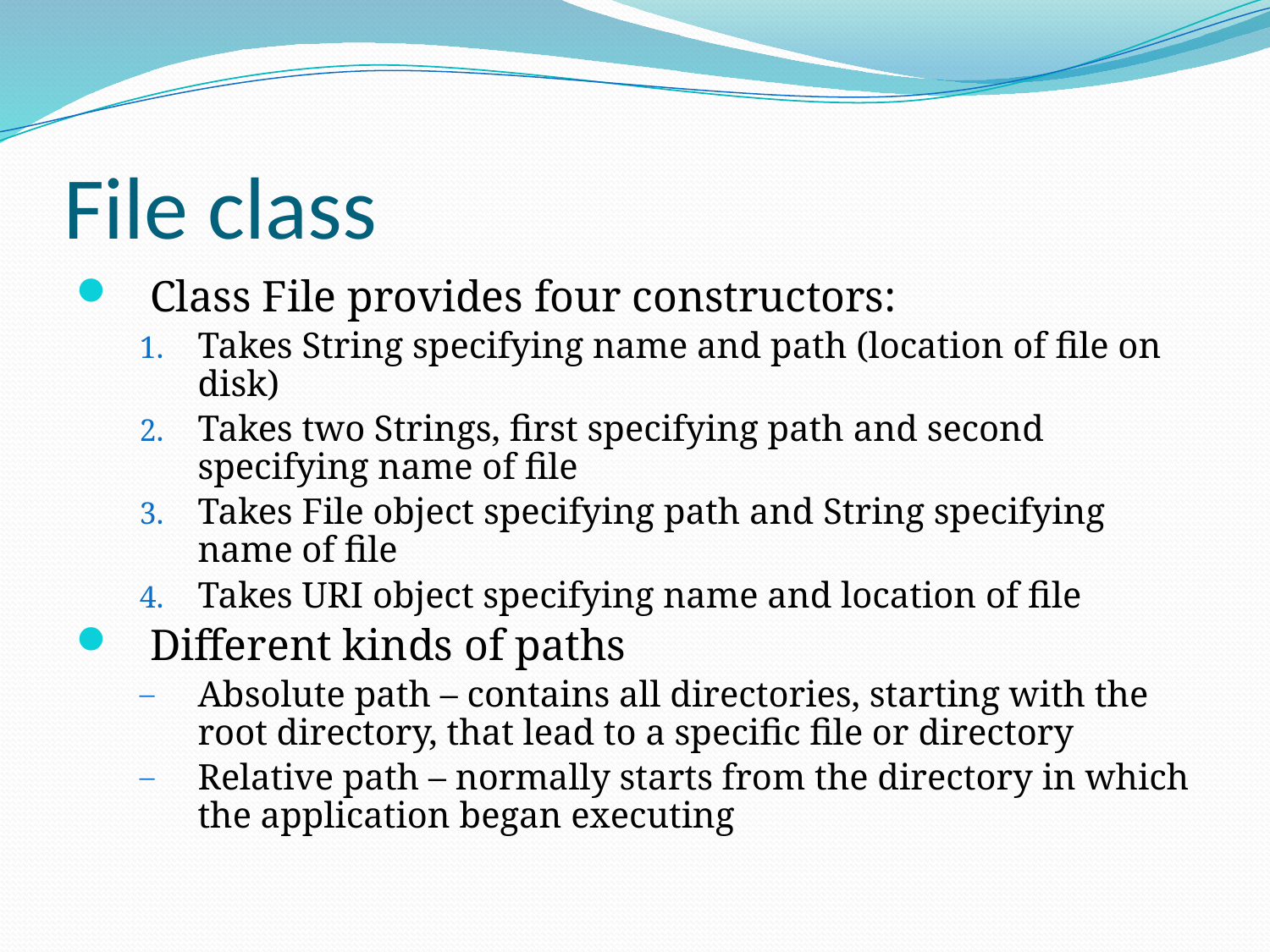

# File class
Class File provides four constructors:
Takes String specifying name and path (location of file on disk)
Takes two Strings, first specifying path and second specifying name of file
Takes File object specifying path and String specifying name of file
Takes URI object specifying name and location of file
Different kinds of paths
Absolute path – contains all directories, starting with the root directory, that lead to a specific file or directory
Relative path – normally starts from the directory in which the application began executing